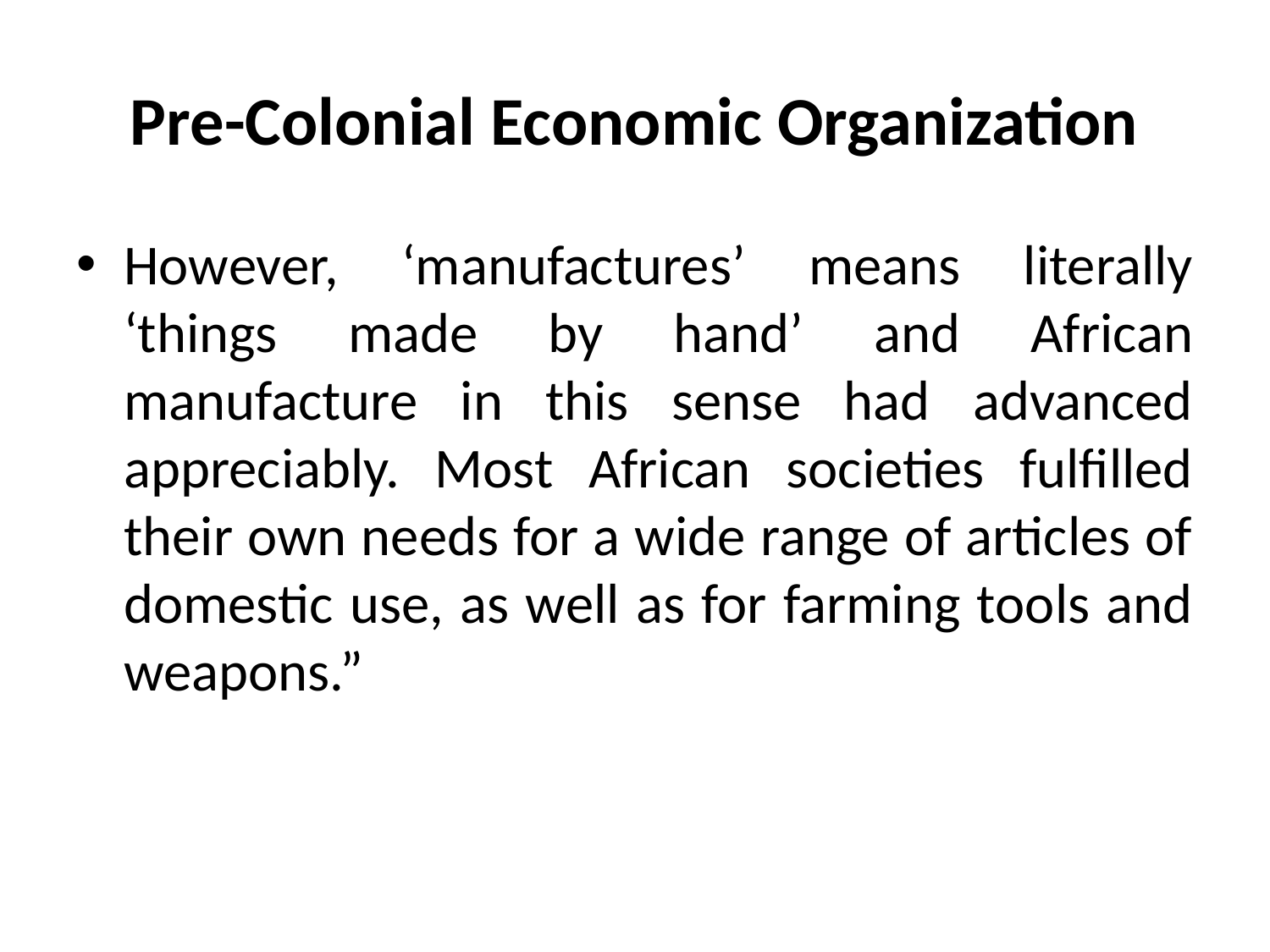

# Pre-Colonial Economic Organization
However, ‘manufactures’ means literally ‘things made by hand’ and African manufacture in this sense had advanced appreciably. Most African societies fulfilled their own needs for a wide range of articles of domestic use, as well as for farming tools and weapons.”